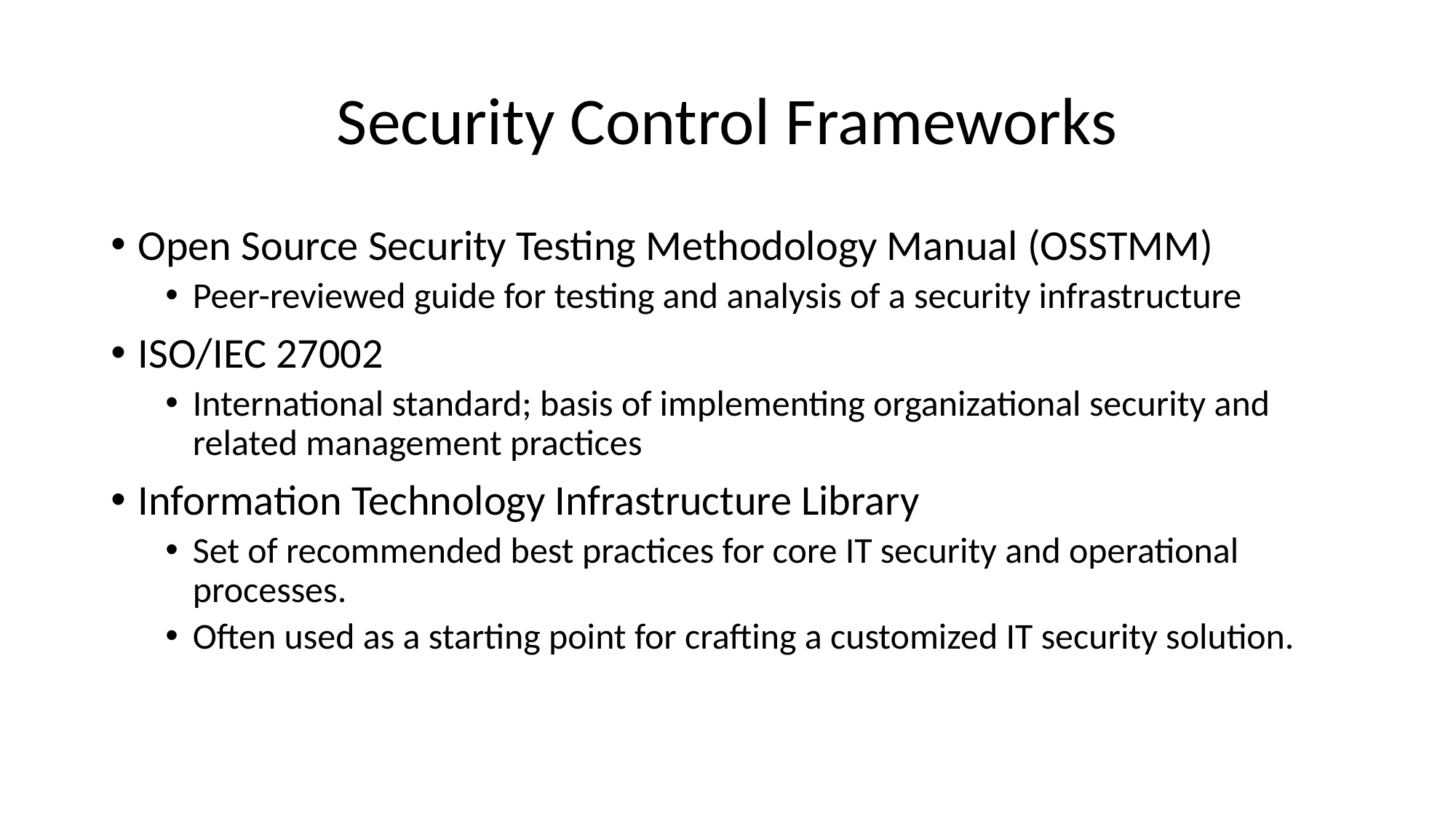

# Security Control Frameworks
Open Source Security Testing Methodology Manual (OSSTMM)
Peer-reviewed guide for testing and analysis of a security infrastructure
ISO/IEC 27002
International standard; basis of implementing organizational security and related management practices
Information Technology Infrastructure Library
Set of recommended best practices for core IT security and operational processes.
Often used as a starting point for crafting a customized IT security solution.